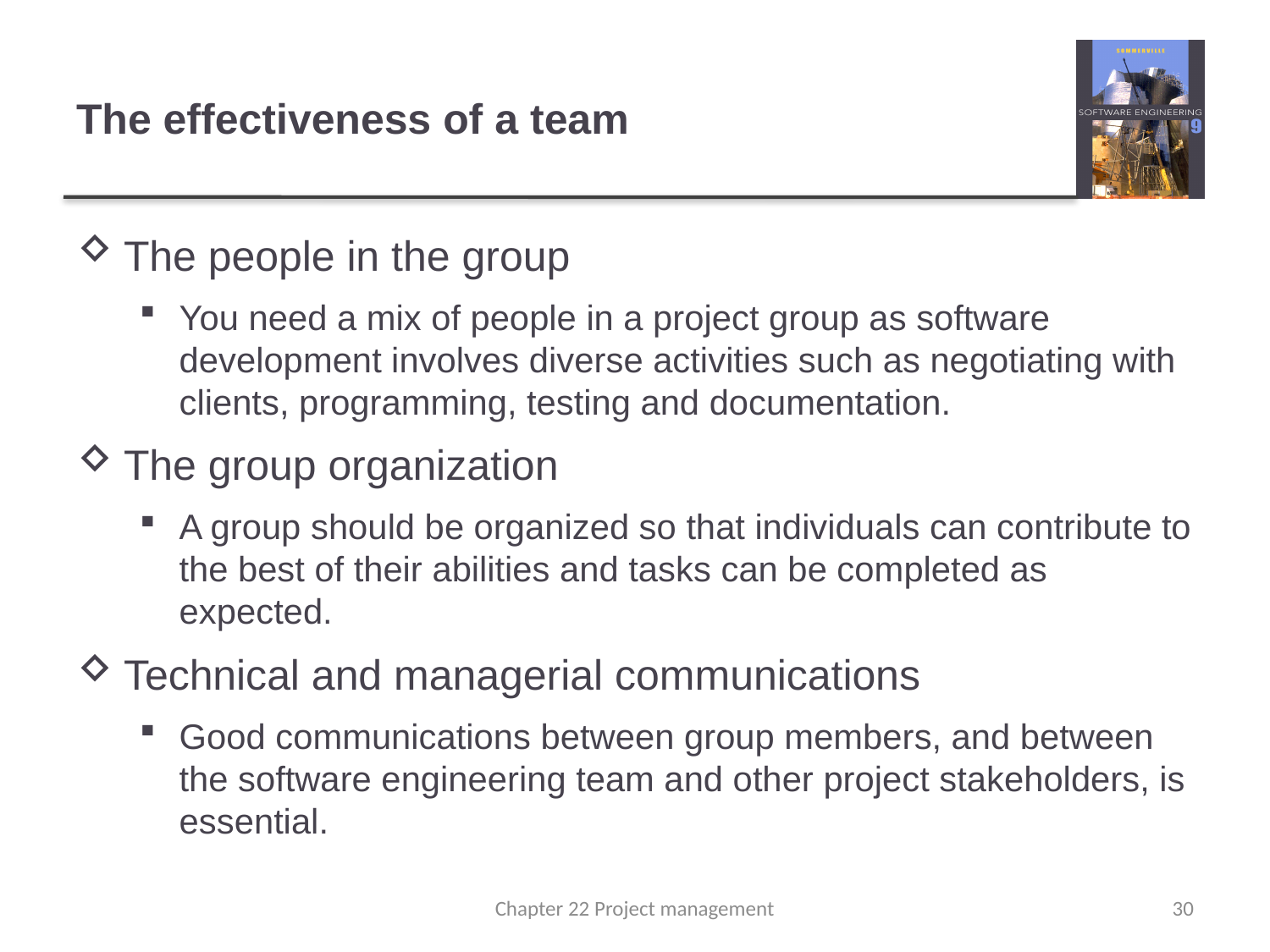

# The effectiveness of a team
The people in the group
You need a mix of people in a project group as software development involves diverse activities such as negotiating with clients, programming, testing and documentation.
The group organization
A group should be organized so that individuals can contribute to the best of their abilities and tasks can be completed as expected.
Technical and managerial communications
Good communications between group members, and between the software engineering team and other project stakeholders, is essential.

Chapter 22 Project management
30